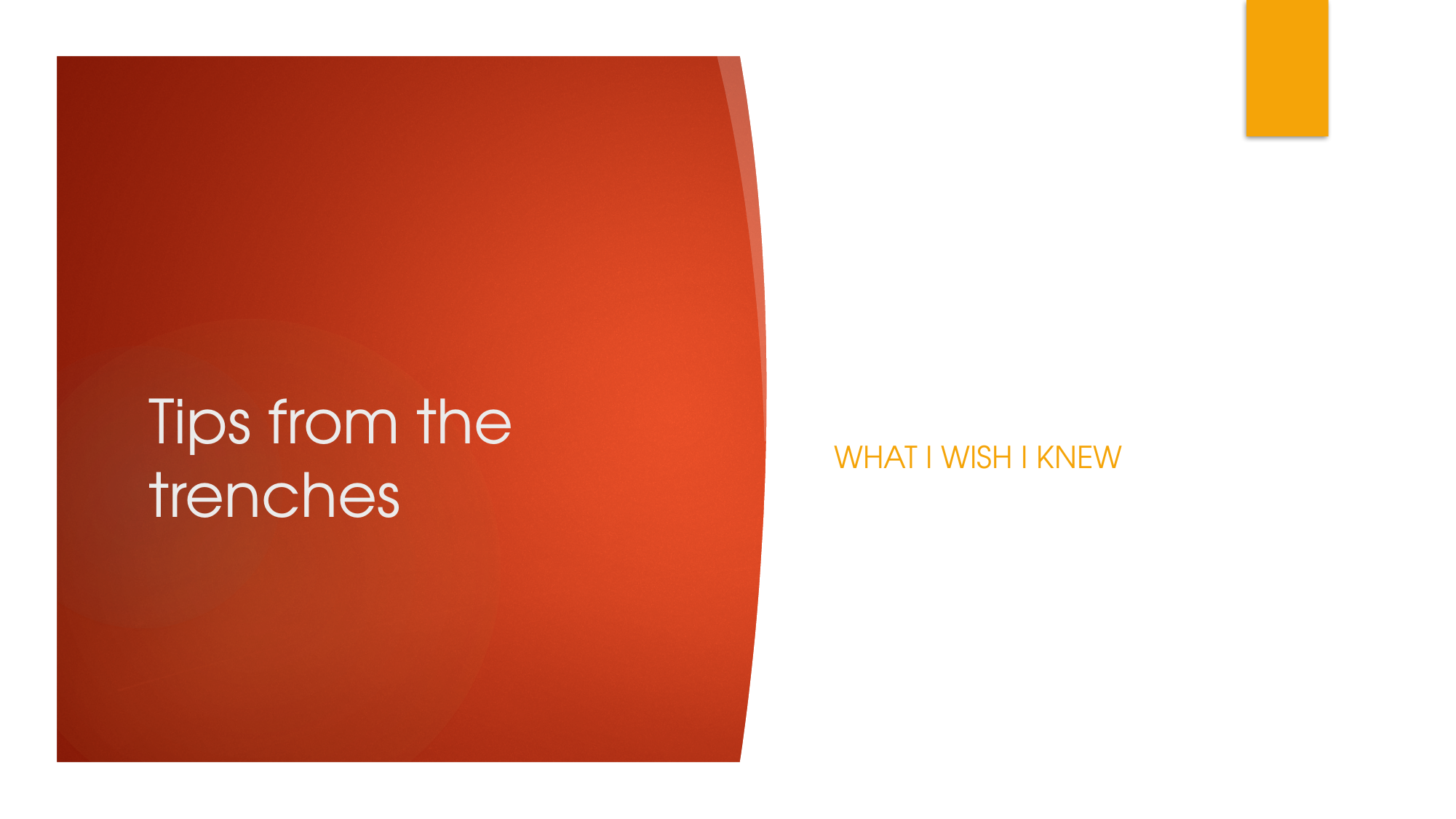

# Tips from the trenches
What I wish I knew